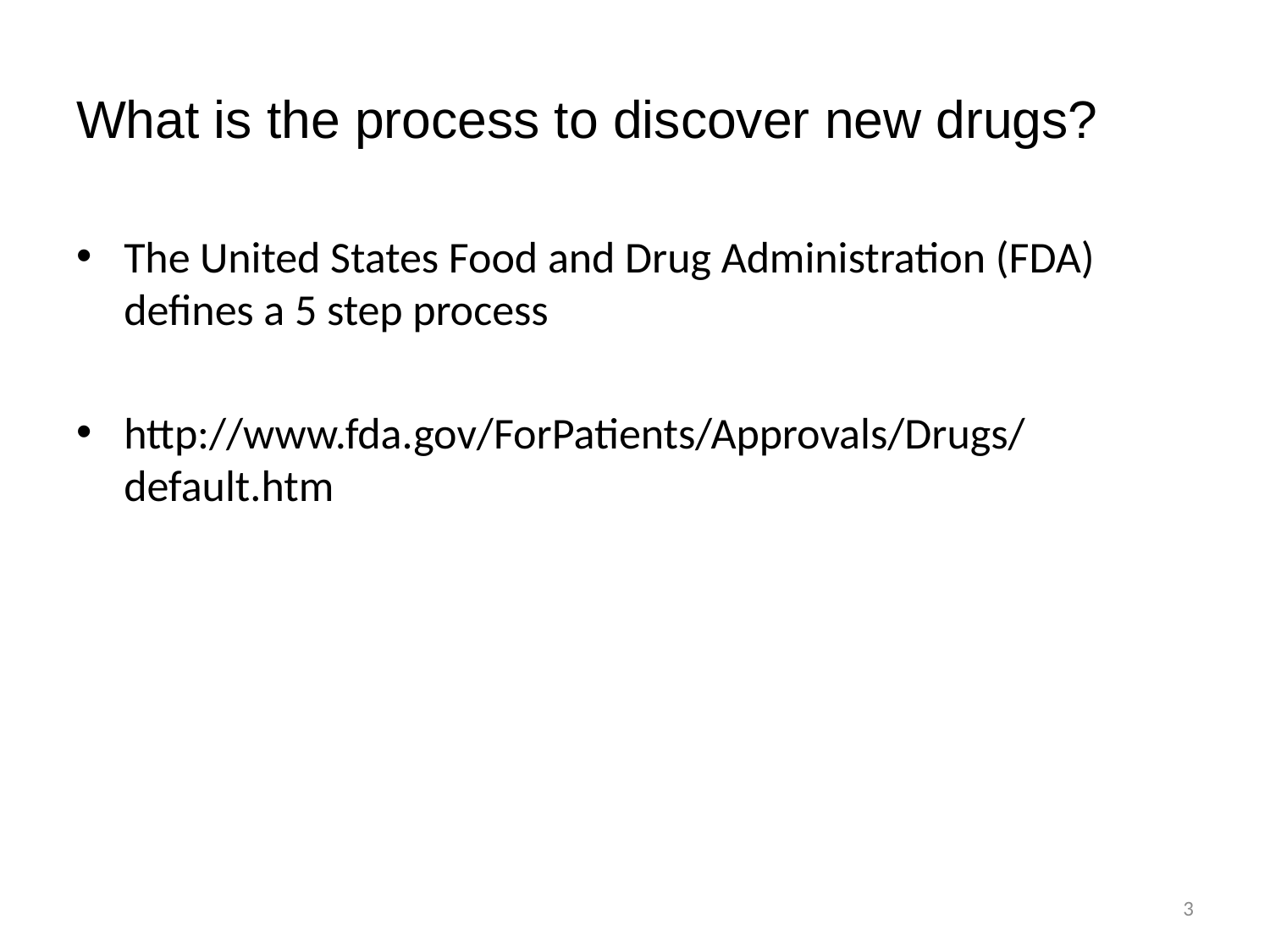

# What is the process to discover new drugs?
The United States Food and Drug Administration (FDA) defines a 5 step process

http://www.fda.gov/ForPatients/Approvals/Drugs/default.htm

3